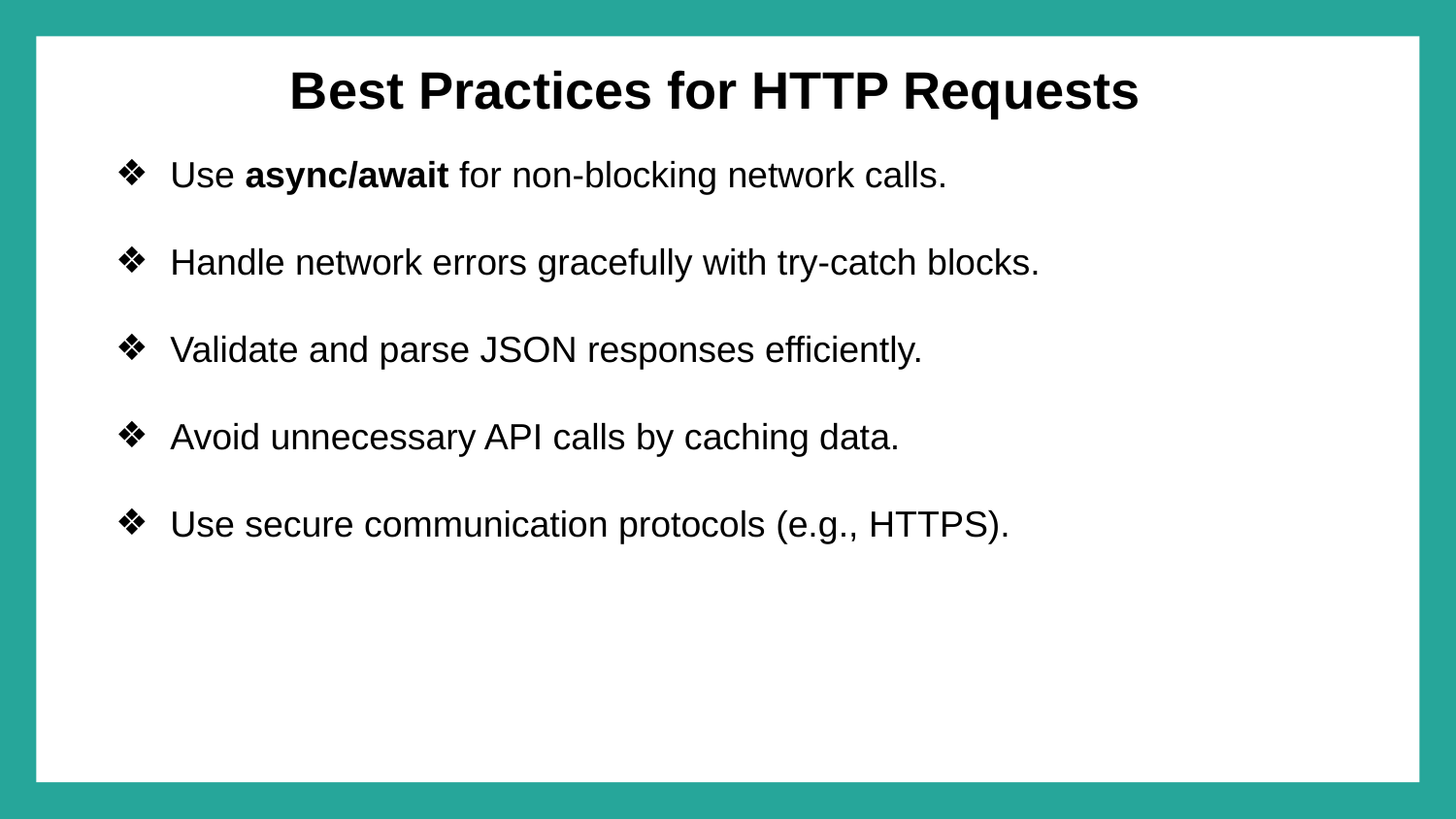

# Best Practices for HTTP Requests
Use async/await for non-blocking network calls.

Handle network errors gracefully with try-catch blocks.

Validate and parse JSON responses efficiently.

Avoid unnecessary API calls by caching data.

Use secure communication protocols (e.g., HTTPS).